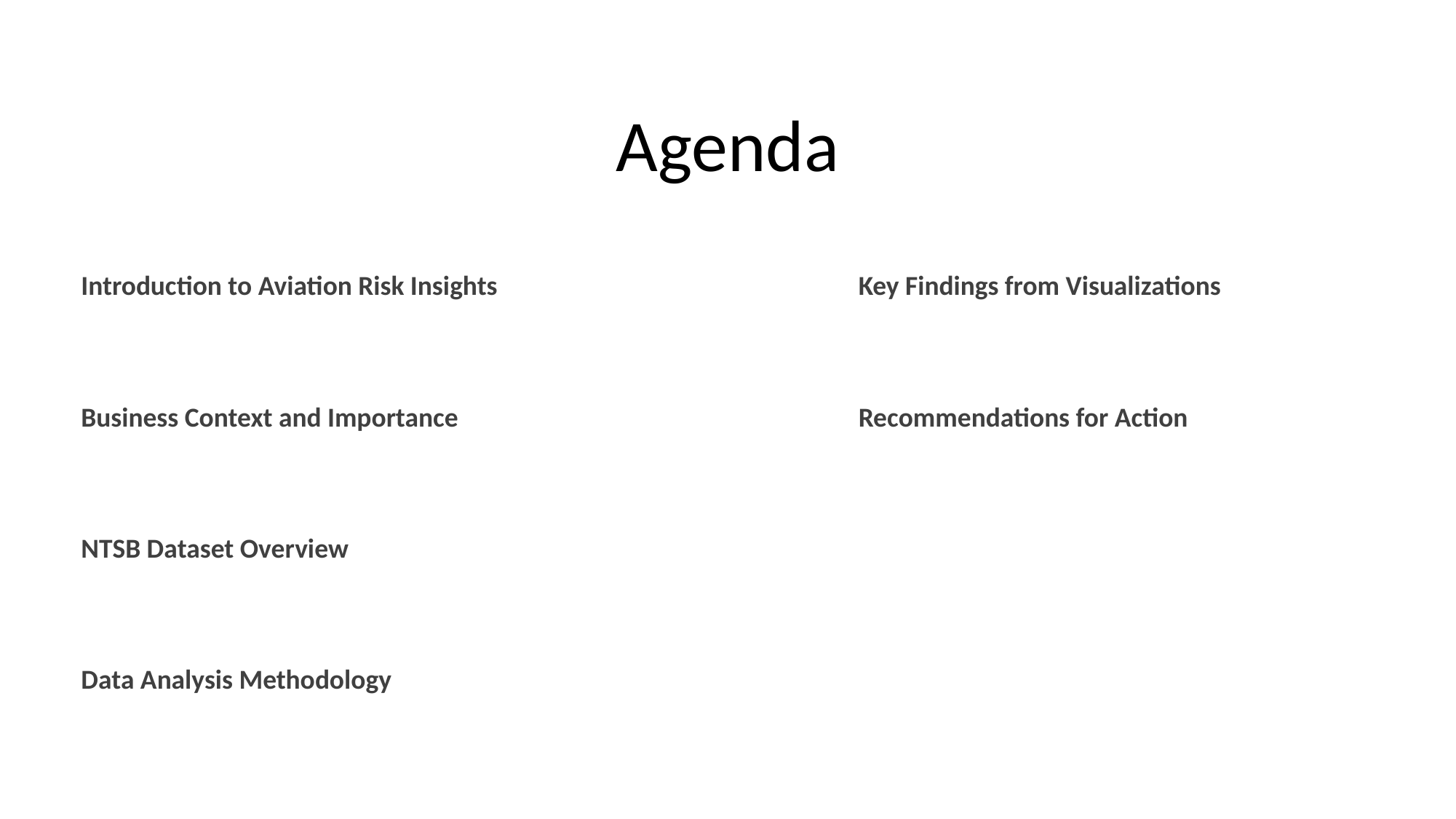

Agenda
Introduction to Aviation Risk Insights
Key Findings from Visualizations
Business Context and Importance
Recommendations for Action
NTSB Dataset Overview
Data Analysis Methodology